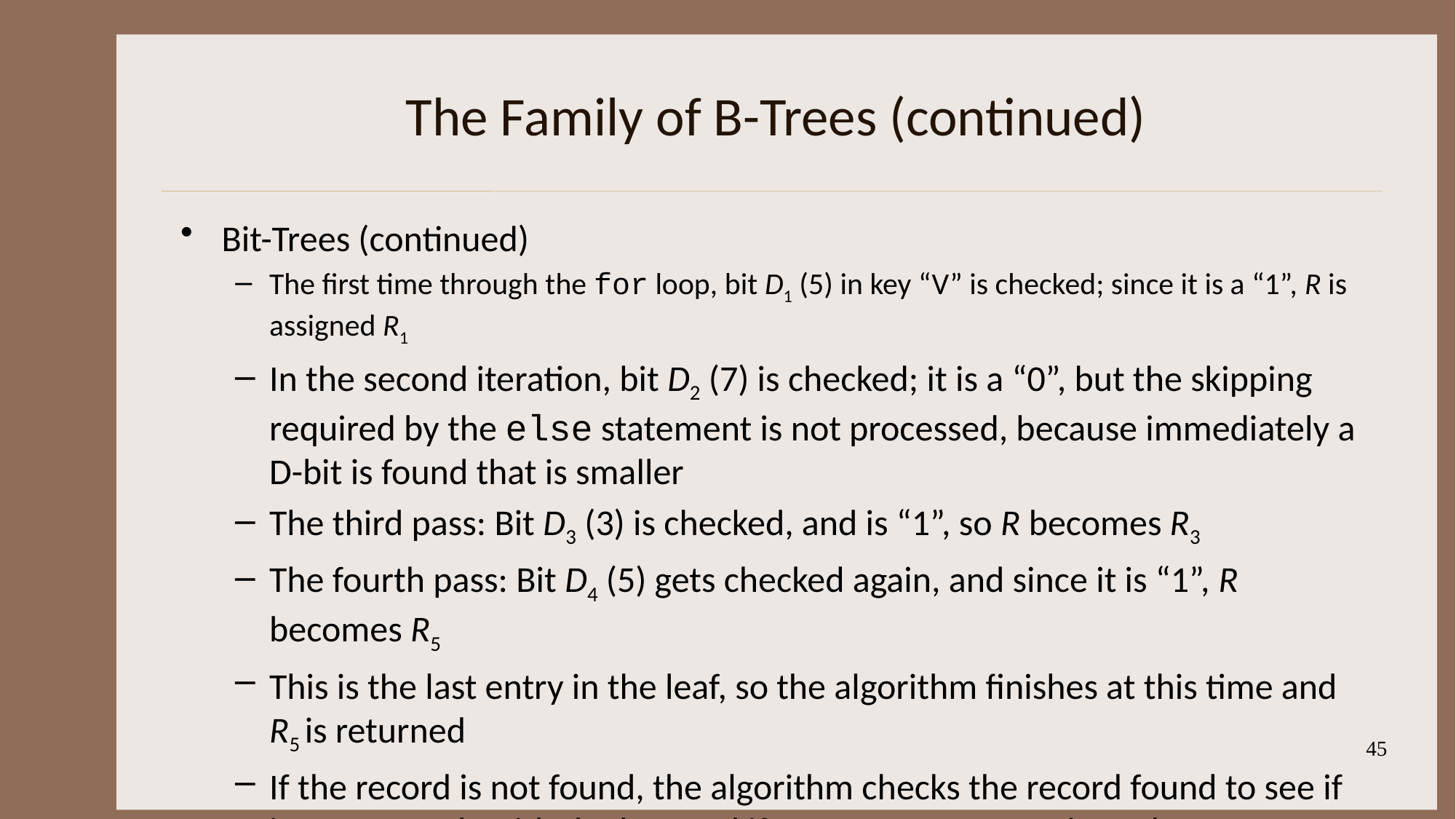

# The Family of B-Trees (continued)
Bit-Trees (continued)
The first time through the for loop, bit D1 (5) in key “V” is checked; since it is a “1”, R is assigned R1
In the second iteration, bit D2 (7) is checked; it is a “0”, but the skipping required by the else statement is not processed, because immediately a D-bit is found that is smaller
The third pass: Bit D3 (3) is checked, and is “1”, so R becomes R3
The fourth pass: Bit D4 (5) gets checked again, and since it is “1”, R becomes R5
This is the last entry in the leaf, so the algorithm finishes at this time and R5 is returned
If the record is not found, the algorithm checks the record found to see if it corresponds with the key, and if not, returns a negative value

45